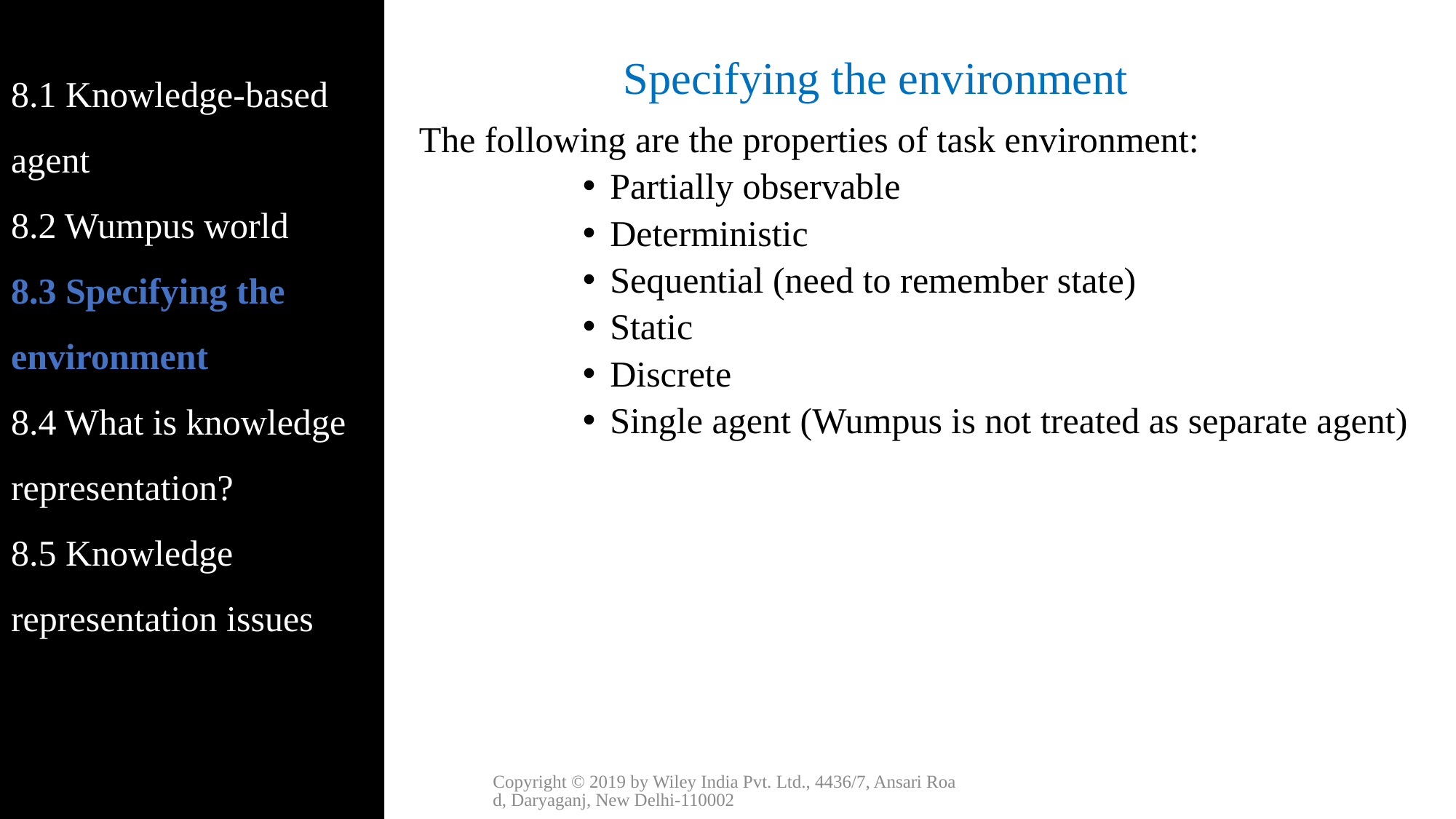

8.1 Knowledge-based agent
8.2 Wumpus world
8.3 Specifying the environment
8.4 What is knowledge representation?
8.5 Knowledge representation issues

# Specifying the environment
The following are the properties of task environment:
Partially observable
Deterministic
Sequential (need to remember state)
Static
Discrete
Single agent (Wumpus is not treated as separate agent)

Copyright © 2019 by Wiley India Pvt. Ltd., 4436/7, Ansari Road, Daryaganj, New Delhi-110002